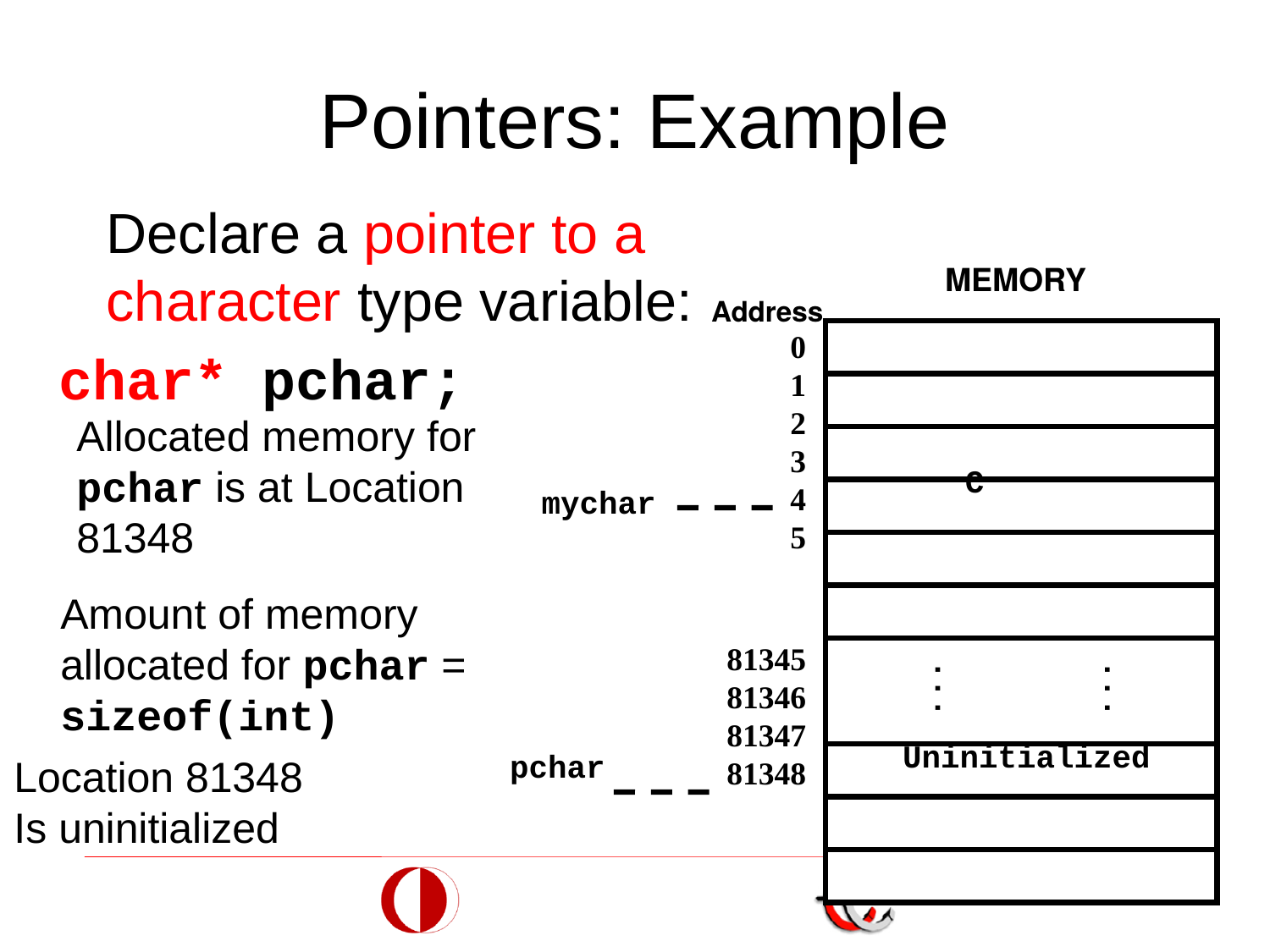

# Pointers: Example
	Declare a pointer to a character type variable:
char* pchar;
MEMORY
Address
0
1
2
3
4
5

81345
81346
81347
81348

...
...

	Allocated memory for pchar is at Location 81348
C
mychar

	Amount of memory allocated for pchar = sizeof(int)
Uninitialized
pchar
Location 81348
Is uninitialized

13